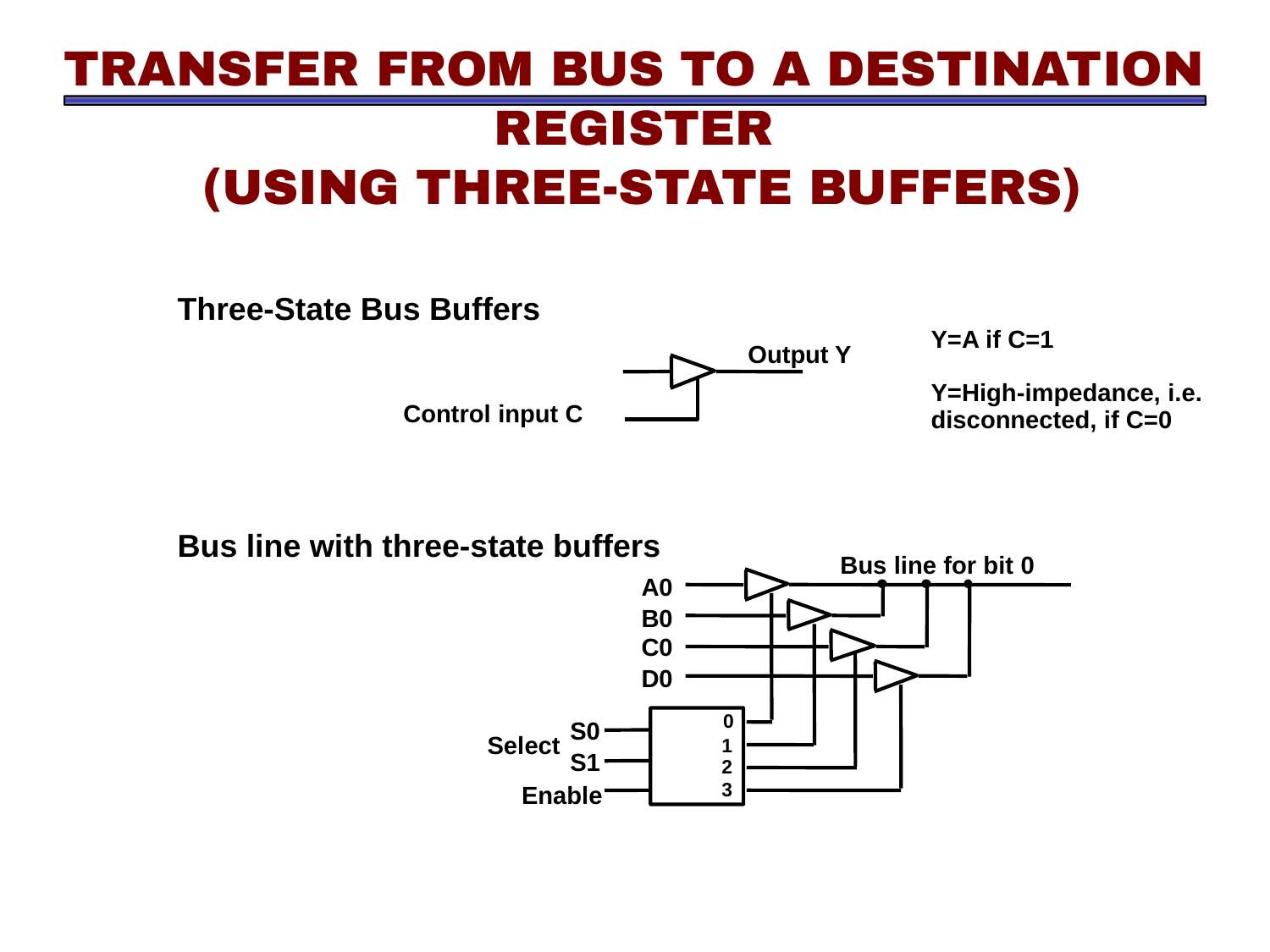

# TRANSFER FROM BUS TO A DESTINATION  REGISTER (USING THREE-STATE BUFFERS)
Three-State Bus Buffers
Y=A if C=1

Y=High-impedance, i.e. disconnected, if C=0

Output Y

Control input C
Bus line with three-state buffers
Bus line for bit 0
A0

B0

C0

D0

0

S0

Select
1

S1

2

3
Enable